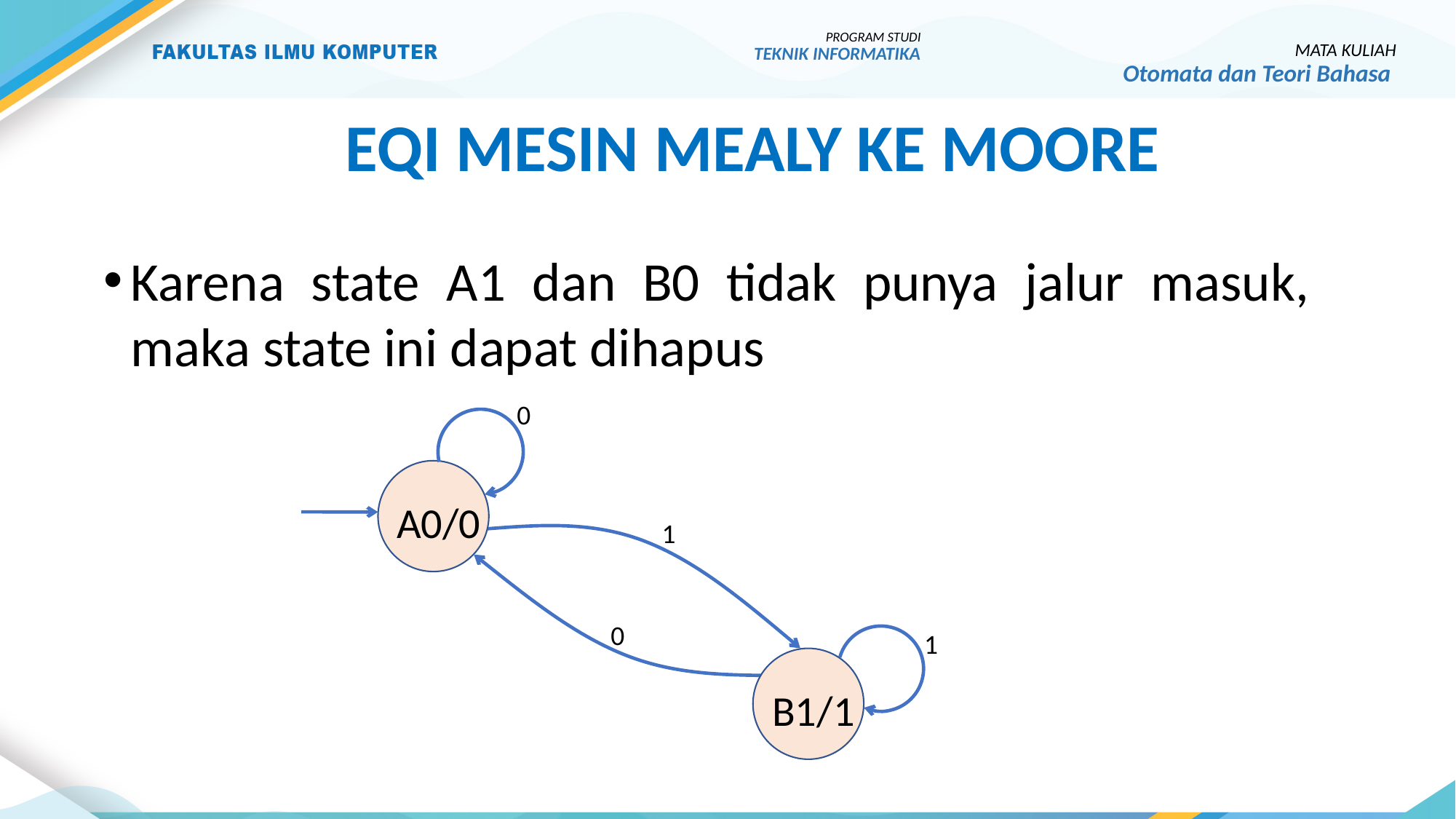

PROGRAM STUDI
TEKNIK INFORMATIKA
MATA KULIAH
Otomata dan Teori Bahasa
Eqi Mesin mealy ke moore
Karena state A1 dan B0 tidak punya jalur masuk, maka state ini dapat dihapus

0

A0/0
1

0
1

B1/1